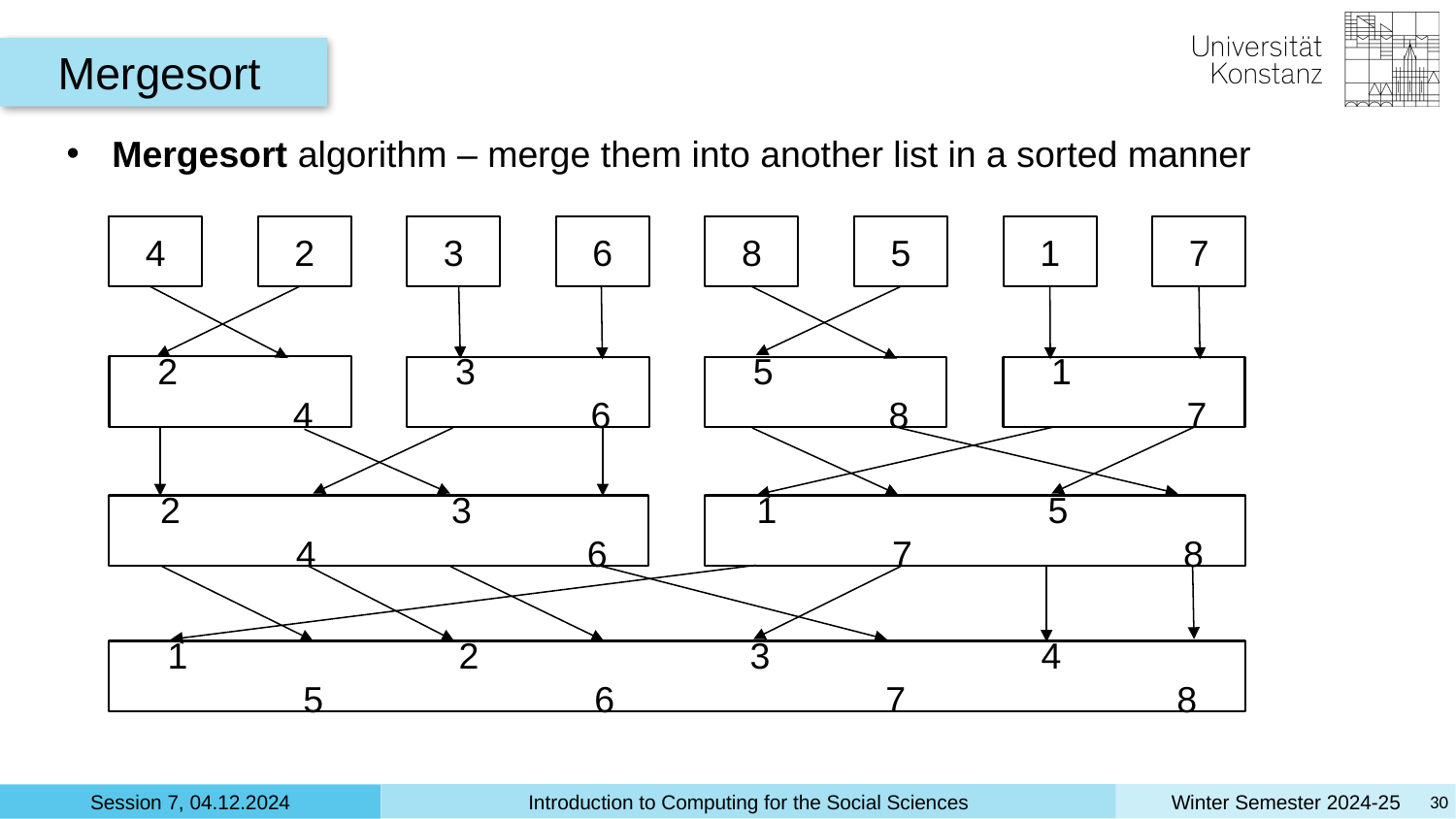

Mergesort
Mergesort algorithm – merge them into another list in a sorted manner
4
2
3
6
8
5
1
7
2		4
3		6
5		8
1		7
2		3		4		6
1		5		7		8
1		2		3		4		5		6		7		8